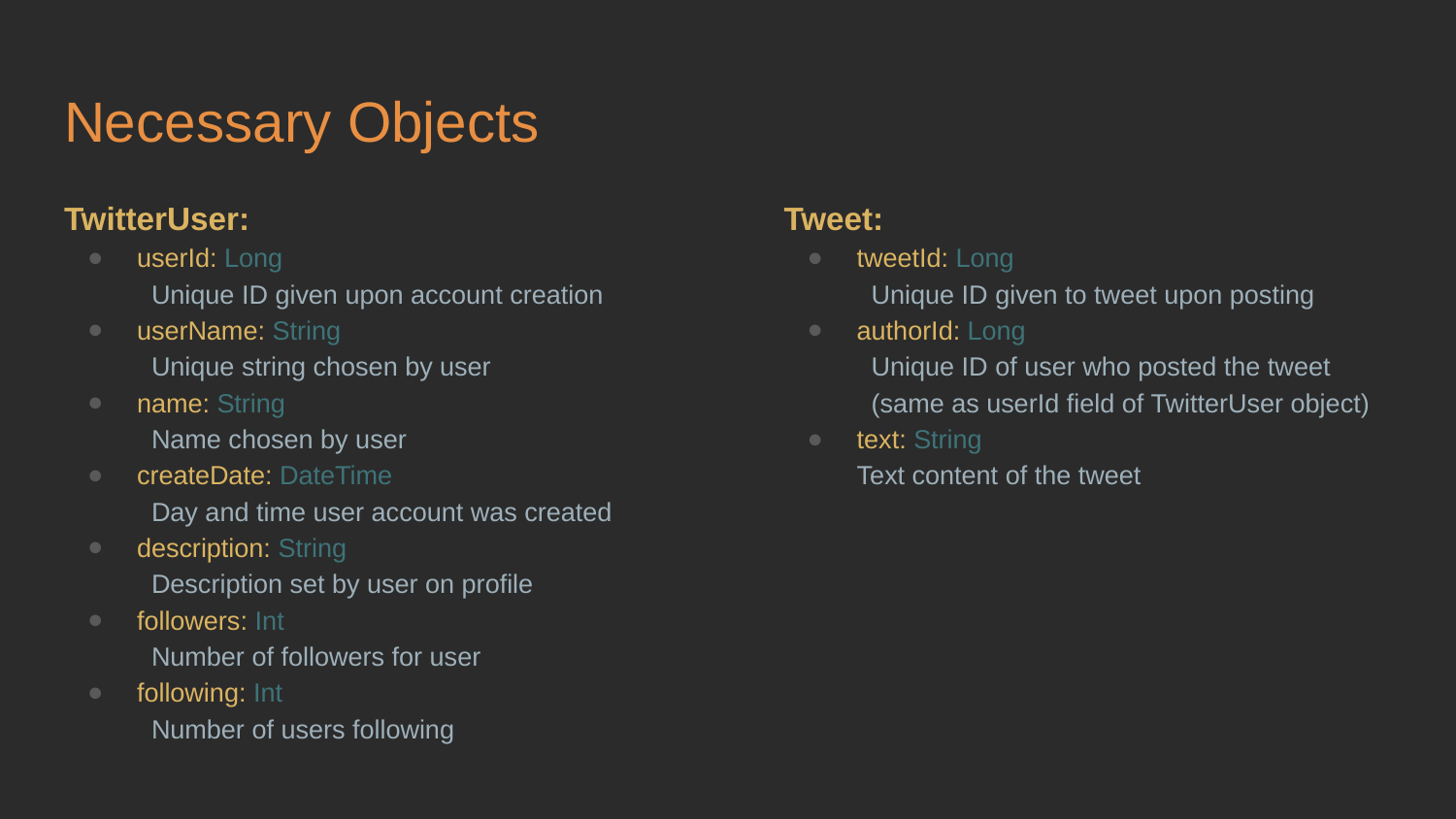

# Necessary Objects
TwitterUser:
userId: Long
  Unique ID given upon account creation
userName: String
  Unique string chosen by user
name: String
  Name chosen by user
createDate: DateTime
  Day and time user account was created
description: String
  Description set by user on profile
followers: Int
  Number of followers for user
following: Int
  Number of users following
Tweet:
tweetId: Long
  Unique ID given to tweet upon posting
authorId: Long
  Unique ID of user who posted the tweet
  (same as userId field of TwitterUser object)
text: String
Text content of the tweet